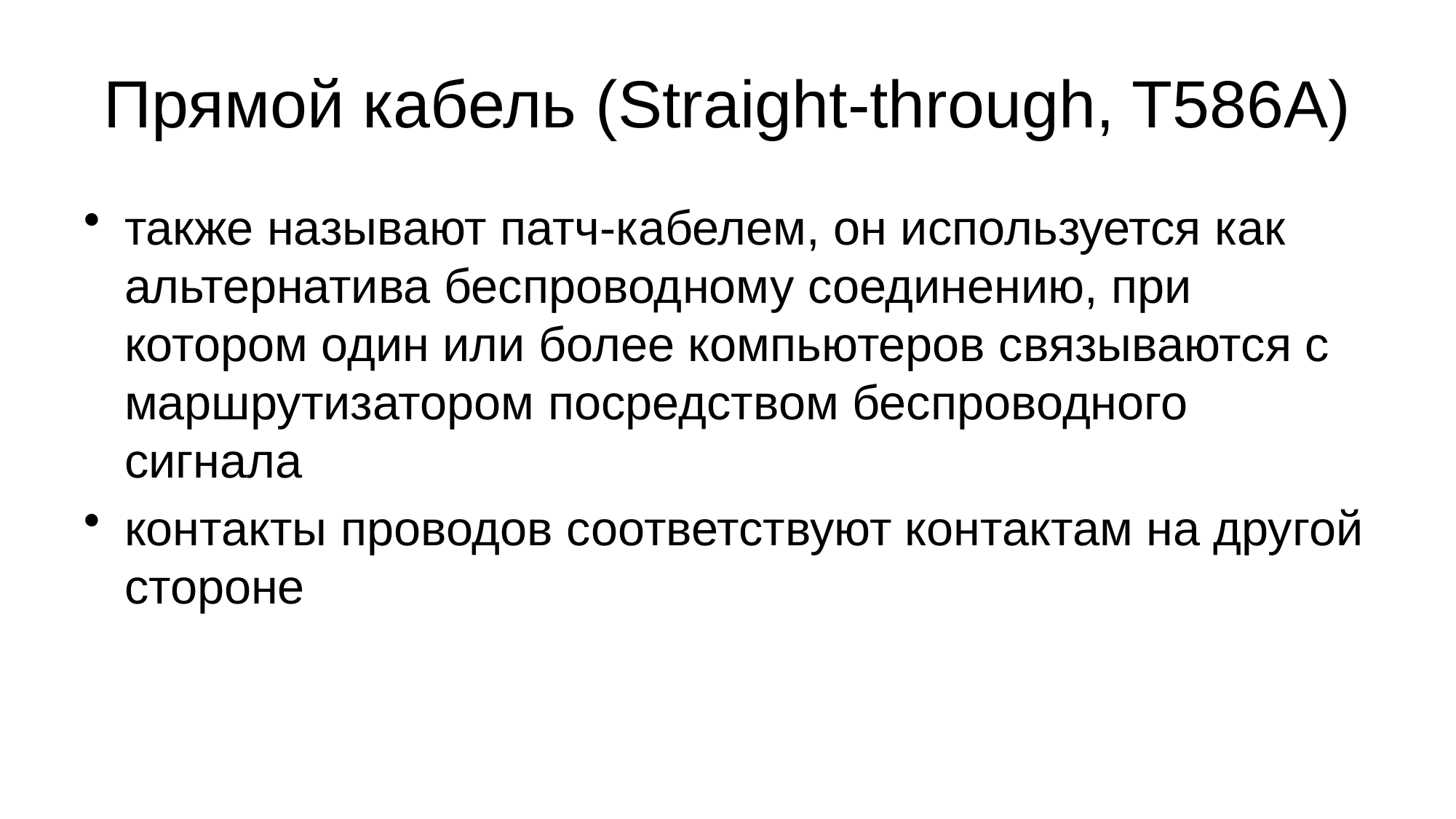

# Прямой кабель (Straight-through, T586A)
также называют патч-кабелем, он используется как альтернатива беспроводному соединению, при котором один или более компьютеров связываются с маршрутизатором посредством беспроводного сигнала
контакты проводов соответствуют контактам на другой стороне